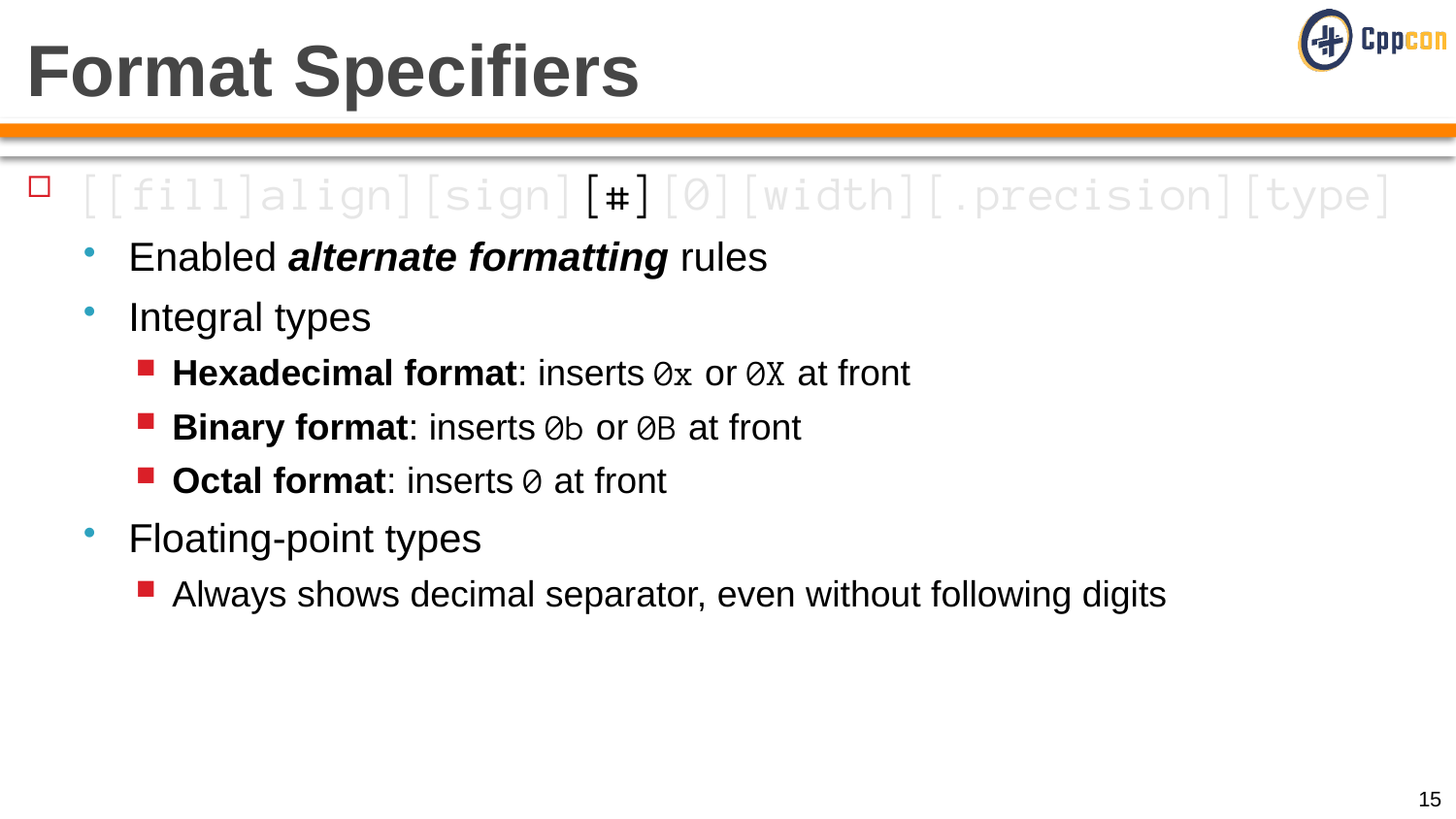

# Format Specifiers
[[fill]align][sign][#][0][width][.precision][type]
Enabled alternate formatting rules
Integral types
Hexadecimal format: inserts 0x or 0X at front
Binary format: inserts 0b or 0B at front
Octal format: inserts 0 at front
Floating-point types
Always shows decimal separator, even without following digits